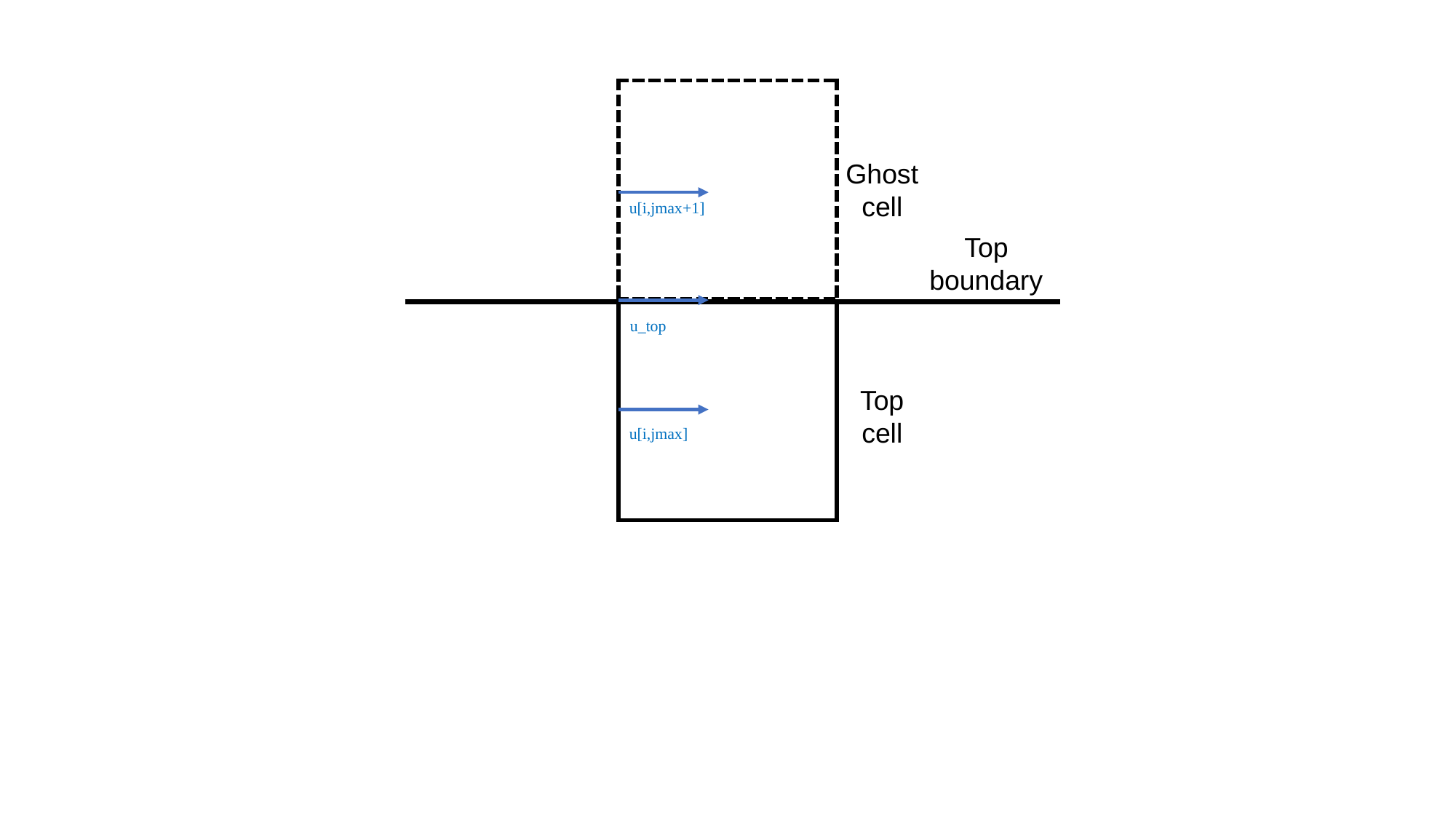

|  |
| --- |
Ghost
cell
u[i,jmax+1]
Top
boundary
|  |
| --- |
u_top
Top
cell
u[i,jmax]